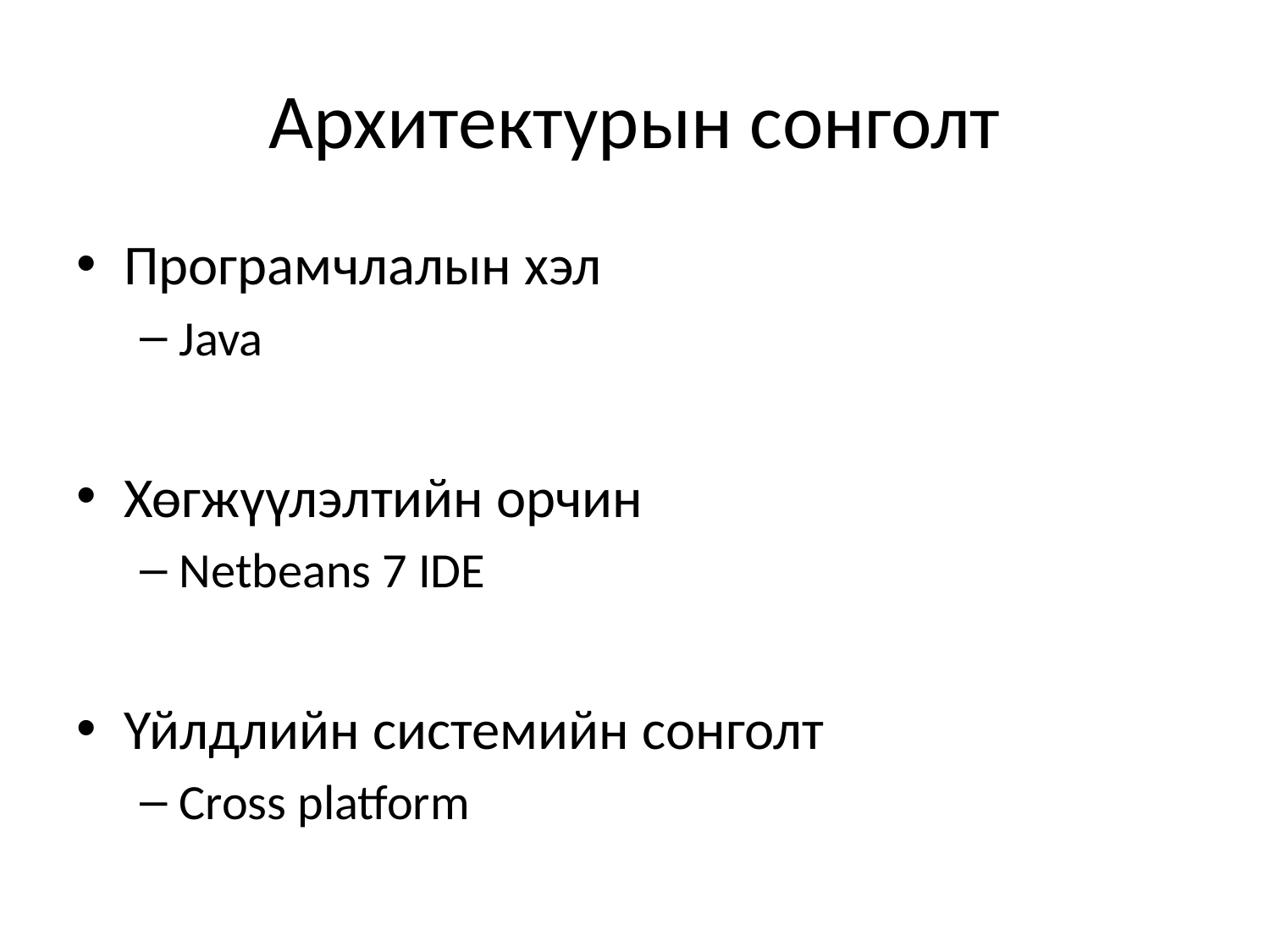

# Архитектурын сонголт
Програмчлалын хэл
Java

Хөгжүүлэлтийн орчин
Netbeans 7 IDE

Үйлдлийн системийн сонголт
Cross platform